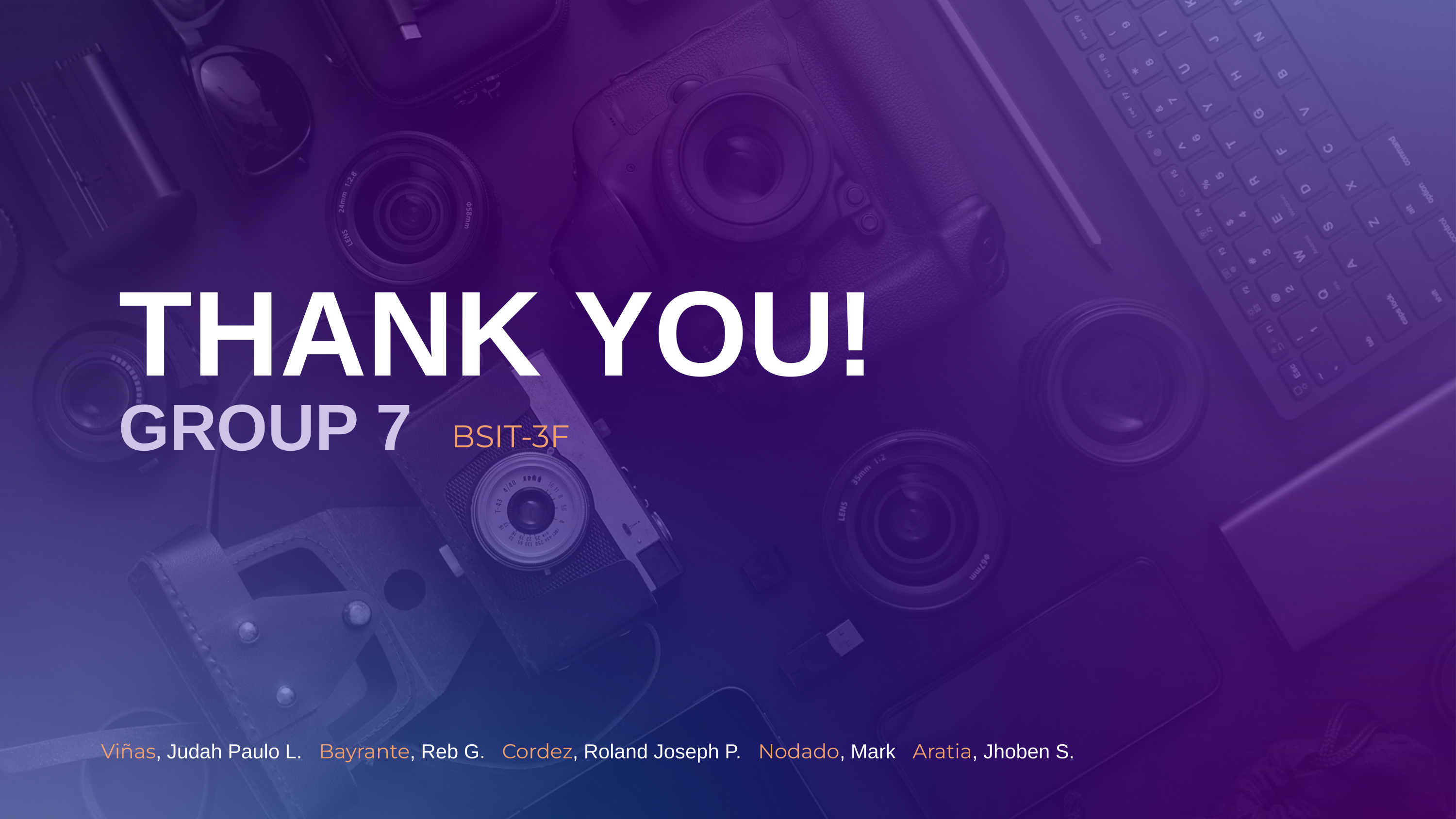

THANK YOU!
BSIT-3F
GROUP 7
Viñas, Judah Paulo L.   Bayrante, Reb G.   Cordez, Roland Joseph P.   Nodado, Mark   Aratia, Jhoben S.